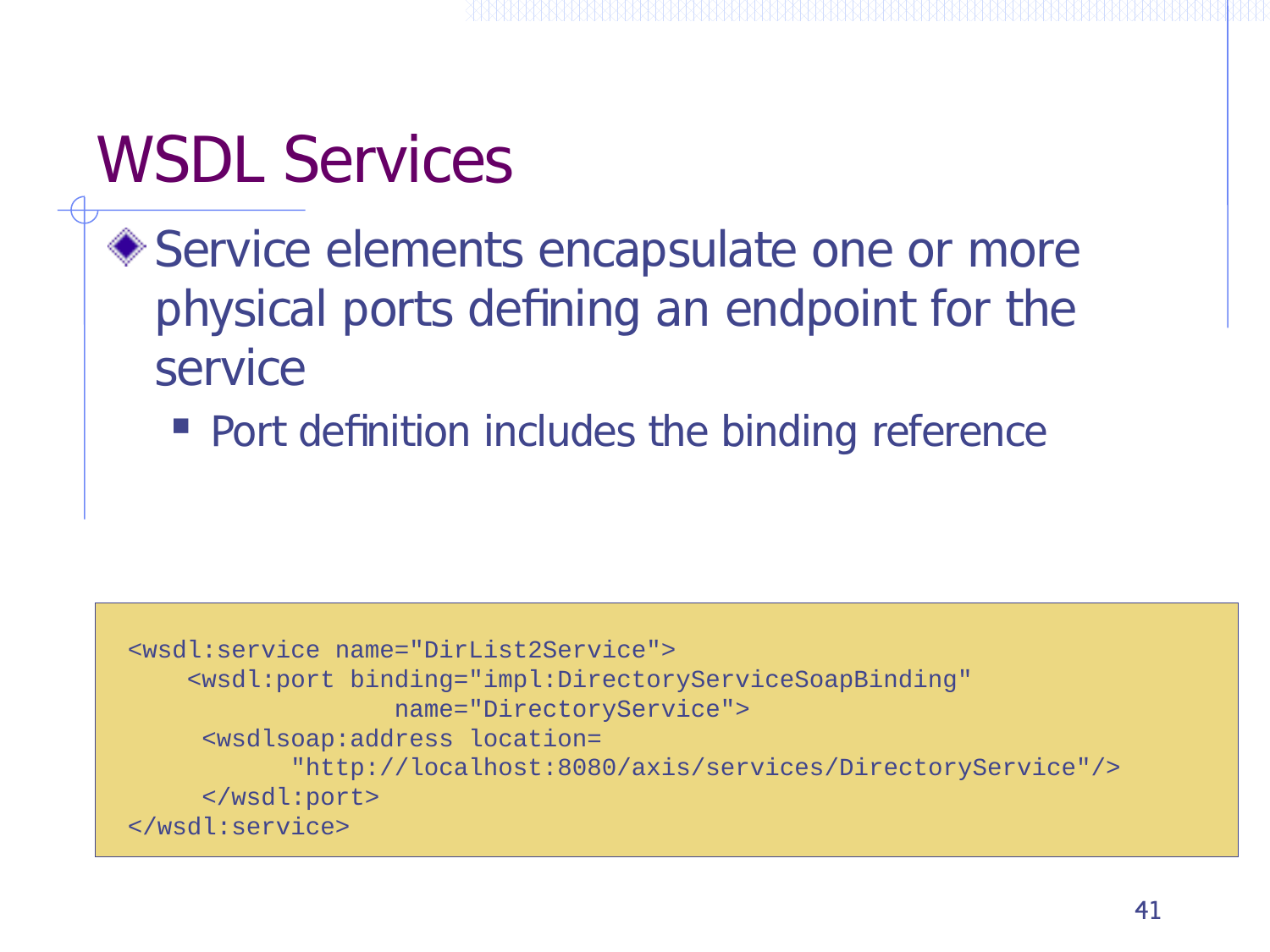

# WSDL Services
Service elements encapsulate one or more physical ports defining an endpoint for the service
Port definition includes the binding reference

<wsdl:service name="DirList2Service">
    <wsdl:port binding="impl:DirectoryServiceSoapBinding"
                  name="DirectoryService">
     <wsdlsoap:address location=
           "http://localhost:8080/axis/services/DirectoryService"/>
     </wsdl:port>
</wsdl:service>
41